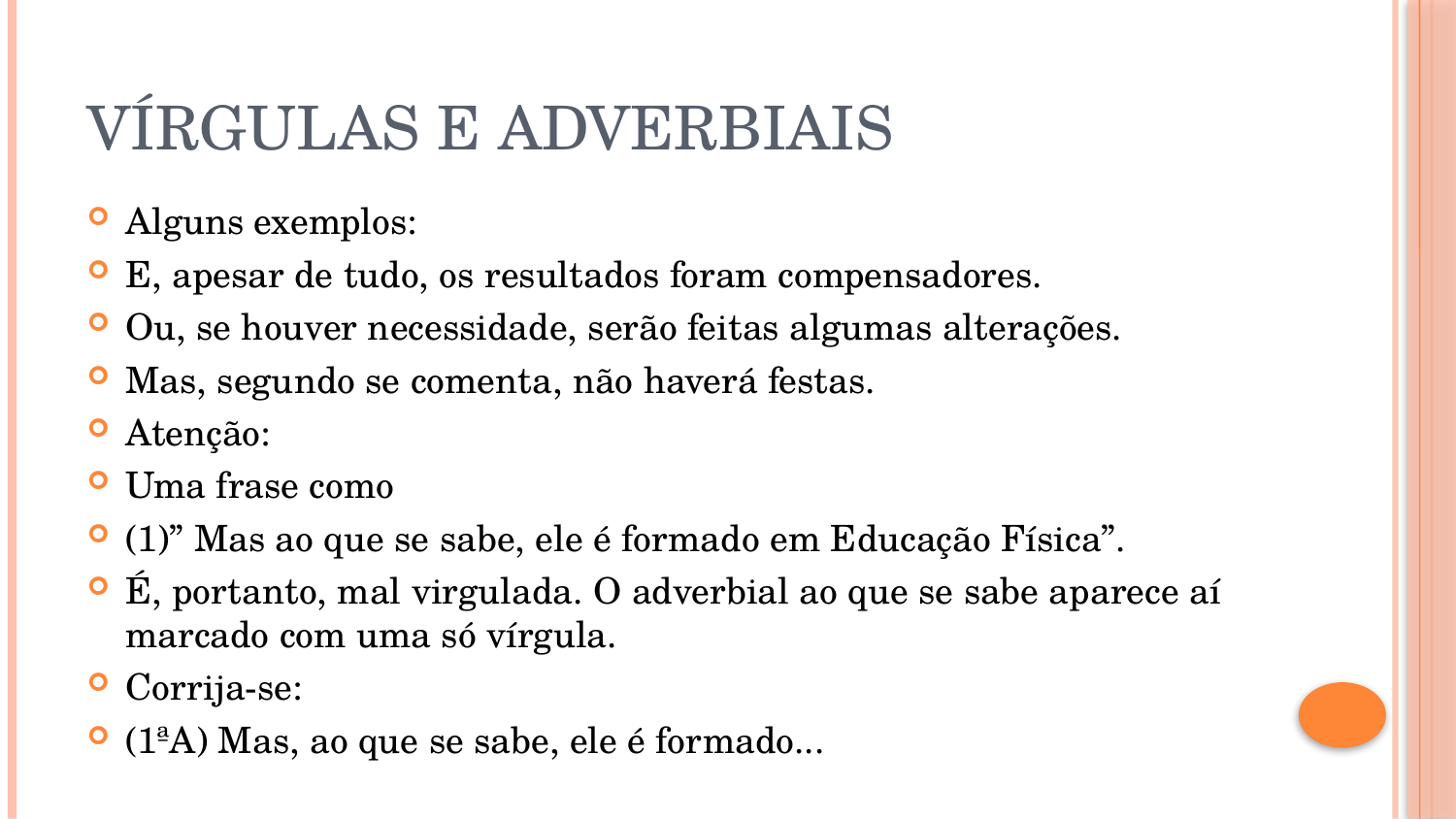

# Vírgulas e adverbiais
Alguns exemplos:
E, apesar de tudo, os resultados foram compensadores.
Ou, se houver necessidade, serão feitas algumas alterações.
Mas, segundo se comenta, não haverá festas.
Atenção:
Uma frase como
(1)” Mas ao que se sabe, ele é formado em Educação Física”.
É, portanto, mal virgulada. O adverbial ao que se sabe aparece aí marcado com uma só vírgula.
Corrija-se:
(1ªA) Mas, ao que se sabe, ele é formado...